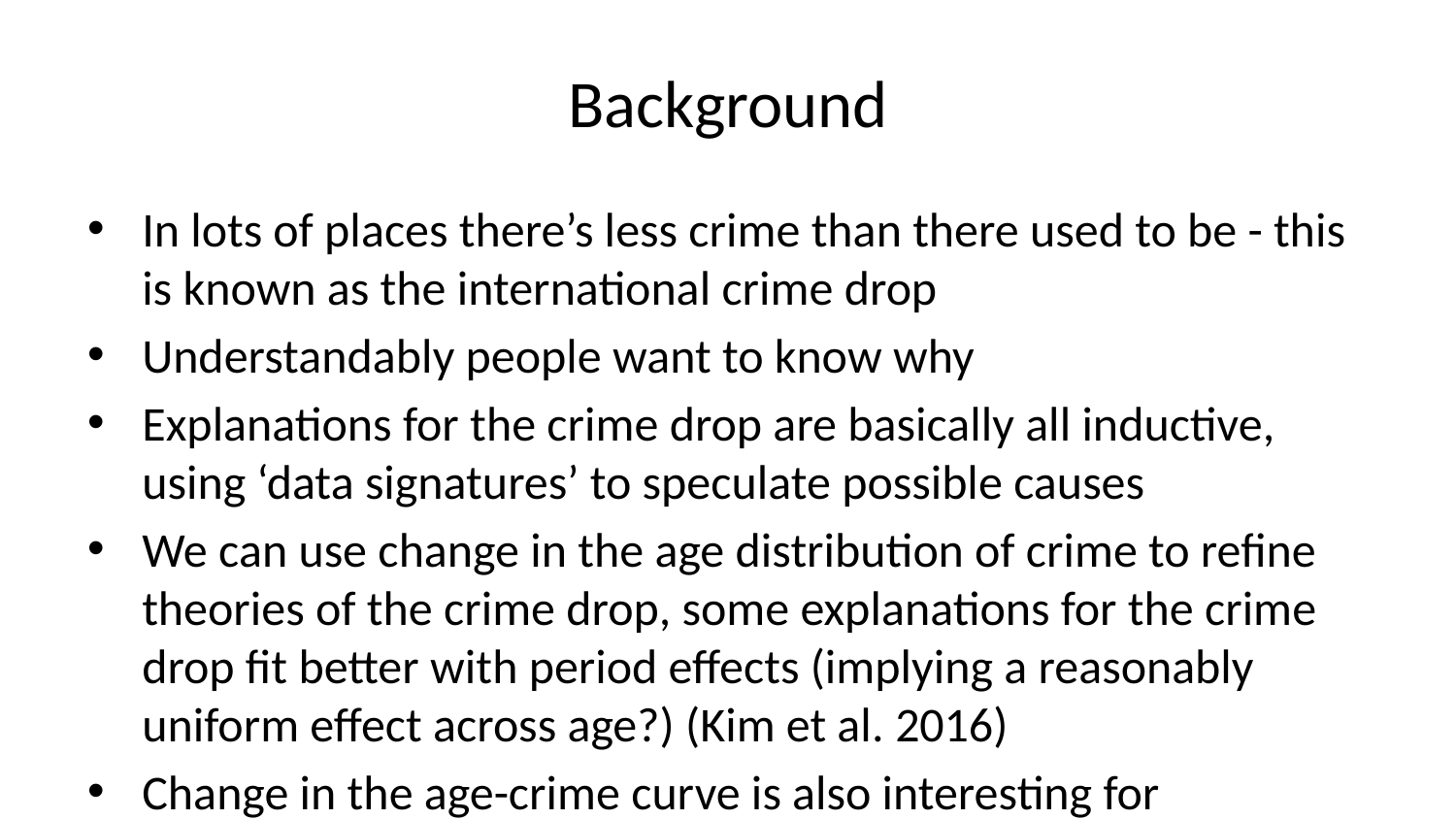

# Background
In lots of places there’s less crime than there used to be - this is known as the international crime drop
Understandably people want to know why
Explanations for the crime drop are basically all inductive, using ‘data signatures’ to speculate possible causes
We can use change in the age distribution of crime to refine theories of the crime drop, some explanations for the crime drop fit better with period effects (implying a reasonably uniform effect across age?) (Kim et al. 2016)
Change in the age-crime curve is also interesting for developmental criminologists